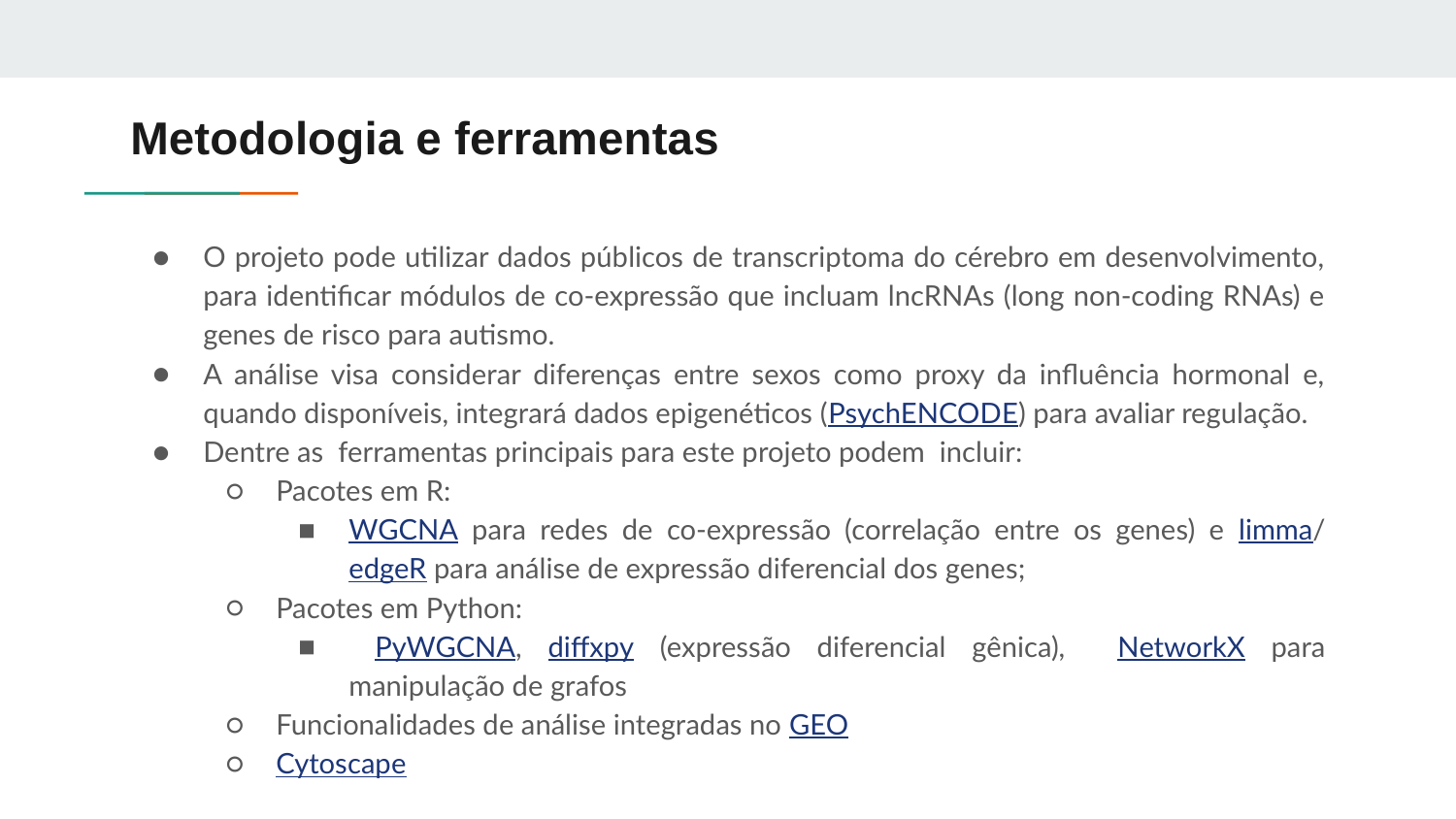

# Metodologia e ferramentas
O projeto pode utilizar dados públicos de transcriptoma do cérebro em desenvolvimento, para identificar módulos de co-expressão que incluam lncRNAs (long non-coding RNAs) e genes de risco para autismo.
A análise visa considerar diferenças entre sexos como proxy da influência hormonal e, quando disponíveis, integrará dados epigenéticos (PsychENCODE) para avaliar regulação.
Dentre as  ferramentas principais para este projeto podem  incluir:
Pacotes em R:
WGCNA para redes de co-expressão (correlação entre os genes) e limma/edgeR para análise de expressão diferencial dos genes;
Pacotes em Python:
 PyWGCNA, diffxpy (expressão diferencial gênica),  NetworkX para manipulação de grafos
Funcionalidades de análise integradas no GEO
Cytoscape